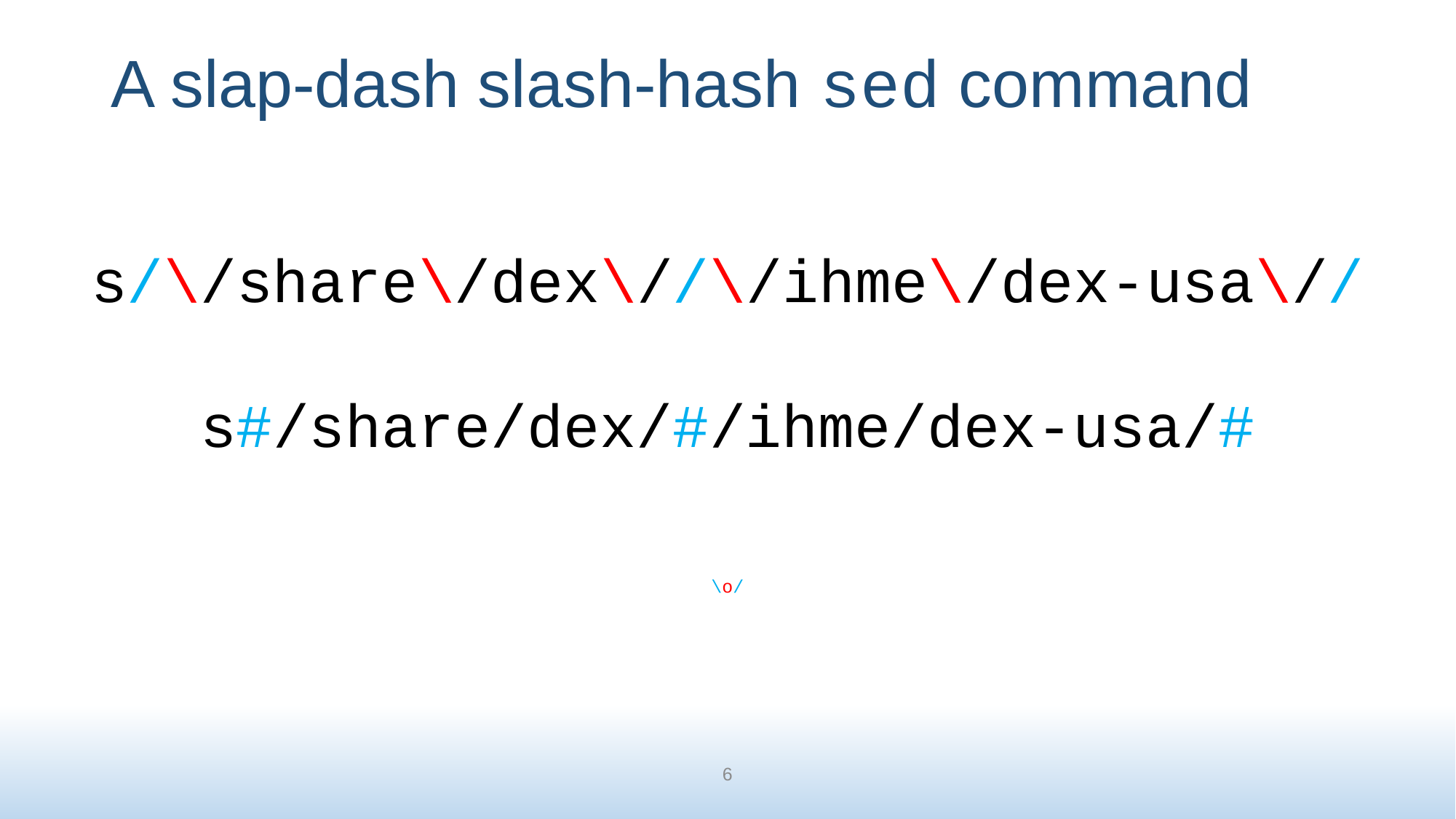

# A slap-dash slash-hash sed command
s/\/share\/dex\//\/ihme\/dex-usa\//
s#/share/dex/#/ihme/dex-usa/#
\o/
6